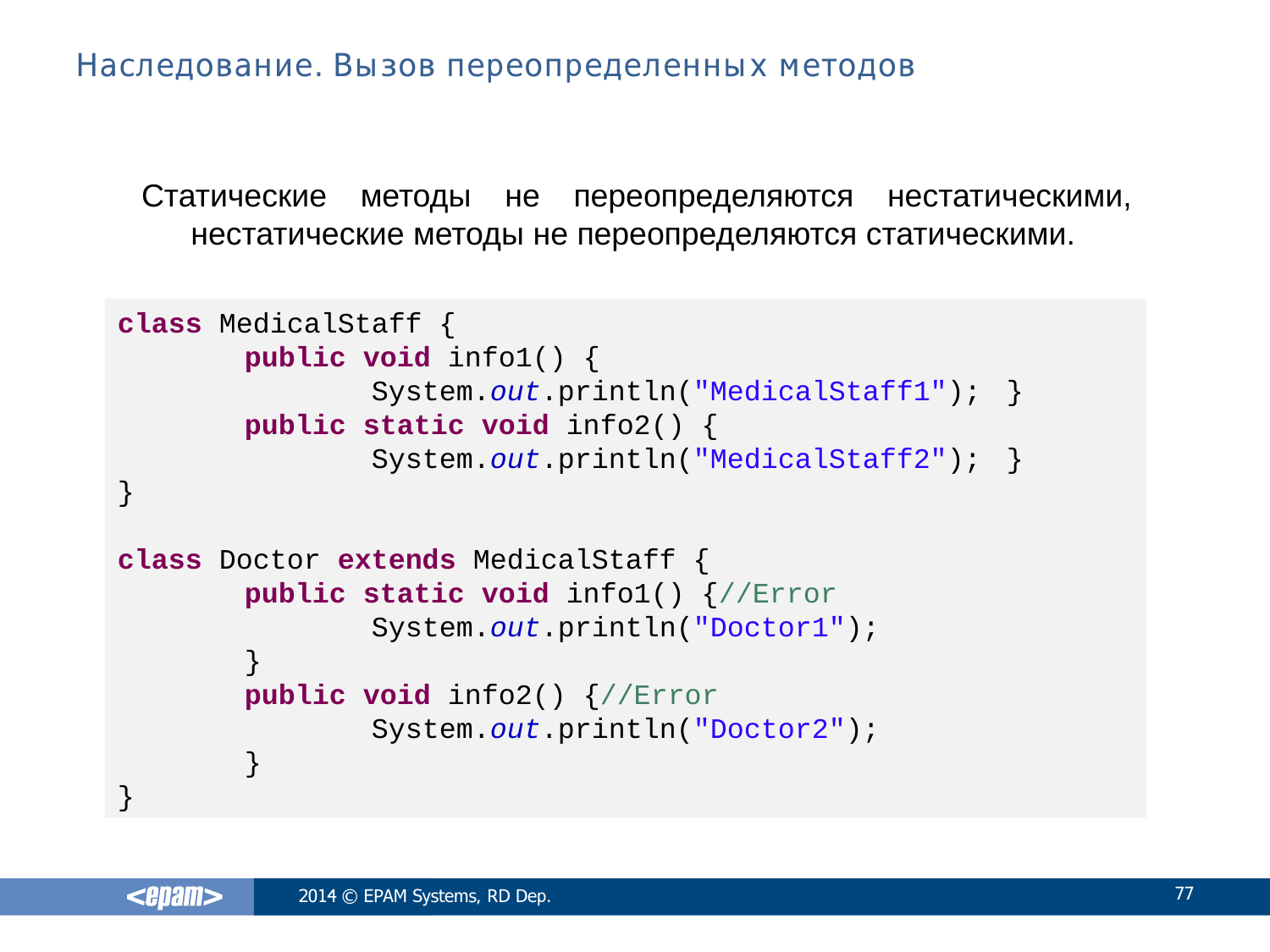

# Наследование. Вызов переопределенных методов
Статические методы не переопределяются нестатическими, нестатические методы не переопределяются статическими.

class MedicalStaff {
	public void info1() {
		System.out.println("MedicalStaff1");	}
	public static void info2() {
		System.out.println("MedicalStaff2"); 	}
}

class Doctor extends MedicalStaff {
	public static void info1() {//Error
		System.out.println("Doctor1");
	}
	public void info2() {//Error
		System.out.println("Doctor2");		}
}
77
2014 © EPAM Systems, RD Dep.